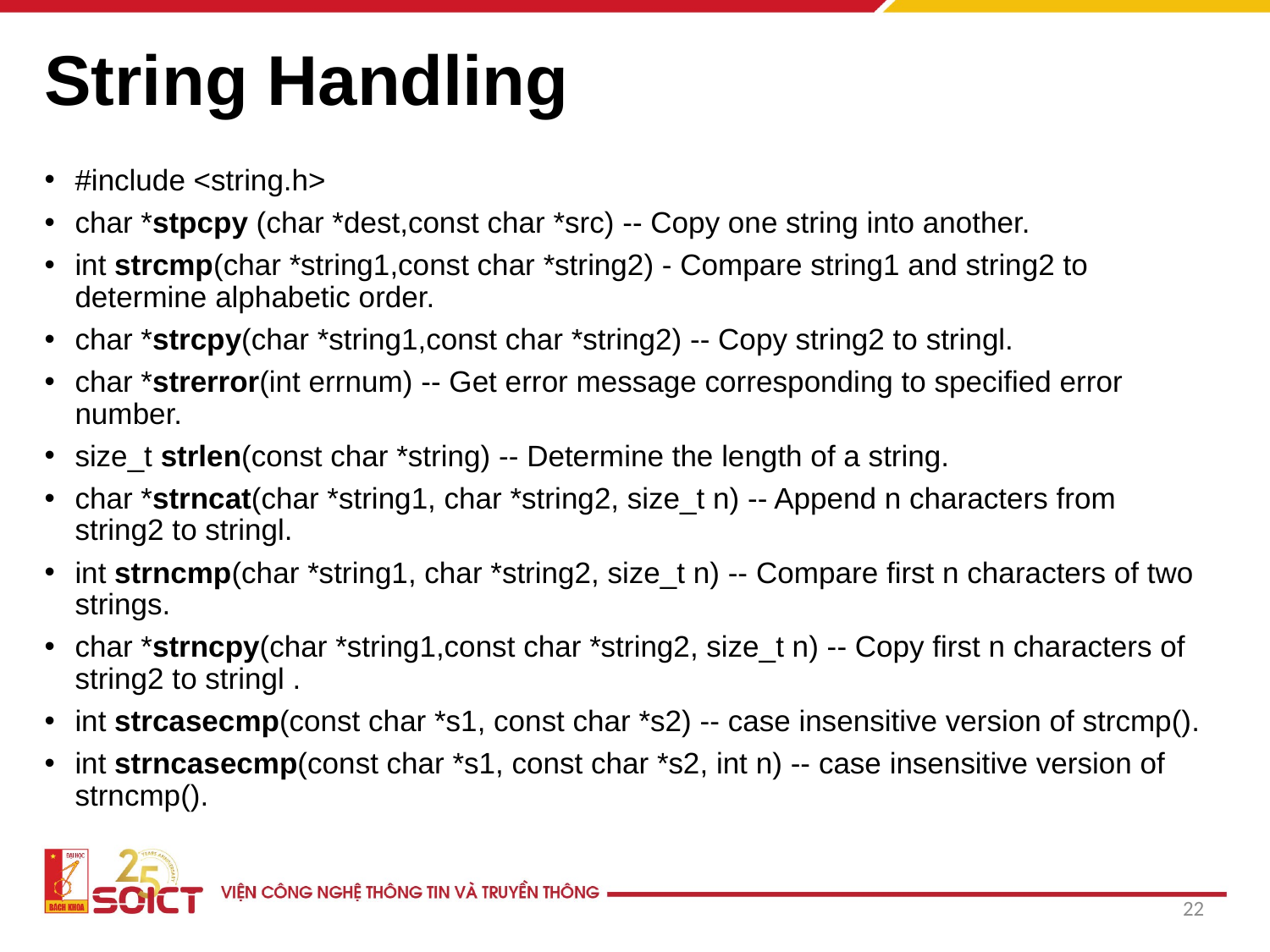

# String Handling
#include <string.h>
char *stpcpy (char *dest,const char *src) -- Copy one string into another.
int strcmp(char *string1,const char *string2) - Compare string1 and string2 to determine alphabetic order.
char *strcpy(char *string1,const char *string2) -- Copy string2 to stringl.
char *strerror(int errnum) -- Get error message corresponding to specified error number.
size_t strlen(const char *string) -- Determine the length of a string.
char *strncat(char *string1, char *string2, size_t n) -- Append n characters from string2 to stringl.
int strncmp(char *string1, char *string2, size_t n) -- Compare first n characters of two strings.
char *strncpy(char *string1,const char *string2, size_t n) -- Copy first n characters of string2 to stringl .
int strcasecmp(const char *s1, const char *s2) -- case insensitive version of strcmp().
int strncasecmp(const char *s1, const char *s2, int n) -- case insensitive version of strncmp().
22